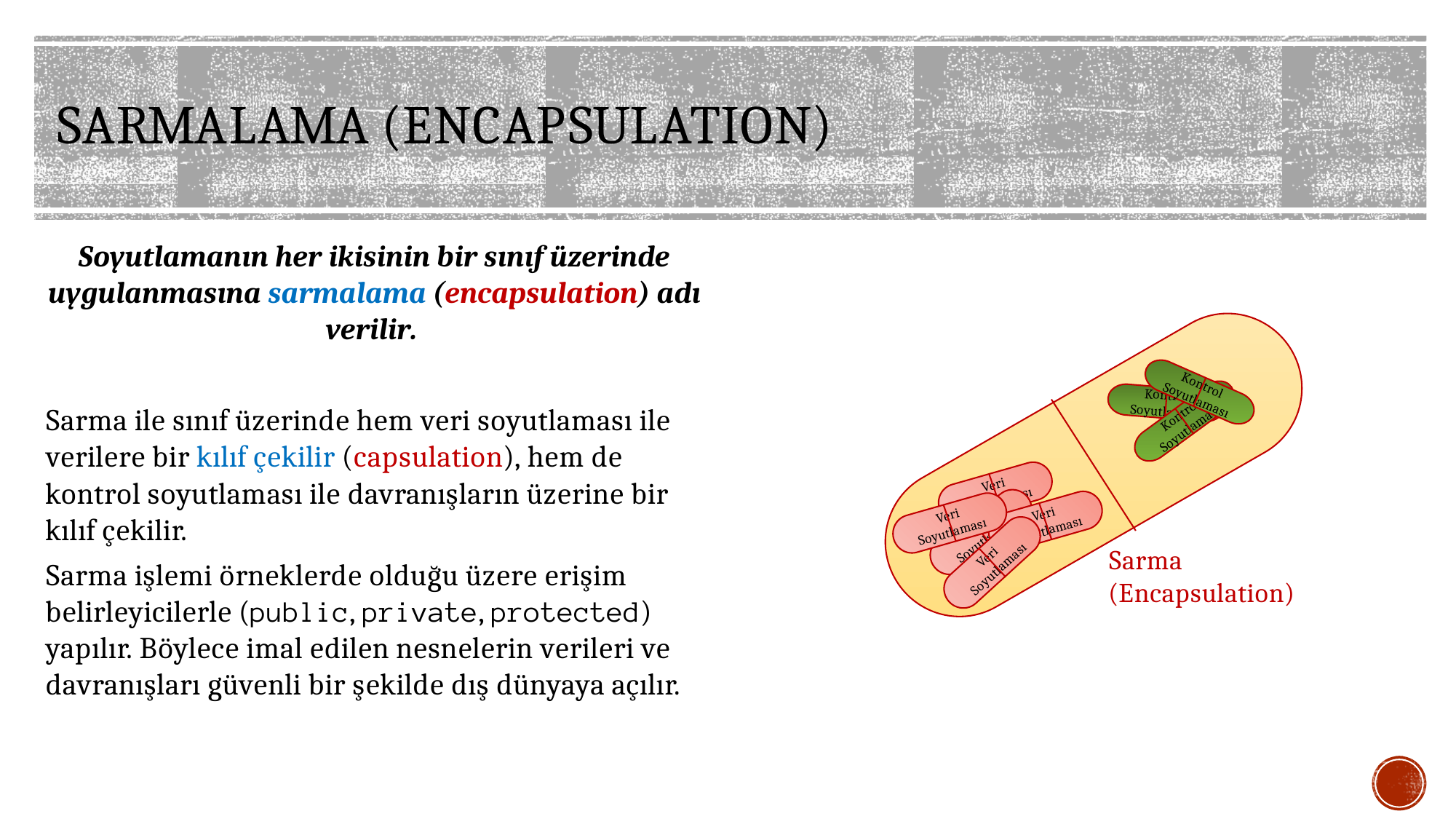

# SARMALAMA (ENCAPSULATION)
Soyutlamanın her ikisinin bir sınıf üzerinde uygulanmasına sarmalama (encapsulation) adı verilir.

Sarma ile sınıf üzerinde hem veri soyutlaması ile verilere bir kılıf çekilir (capsulation), hem de kontrol soyutlaması ile davranışların üzerine bir kılıf çekilir.
Sarma işlemi örneklerde olduğu üzere erişim belirleyicilerle (public, private, protected) yapılır. Böylece imal edilen nesnelerin verileri ve davranışları güvenli bir şekilde dış dünyaya açılır.

Kontrol Soyutlaması
Kontrol Soyutlaması

Kontrol Soyutlaması
Veri Soyutlaması
Veri Soyutlaması
Veri Soyutlaması
Veri Soyutlaması
Sarma
(Encapsulation)
Veri Soyutlaması